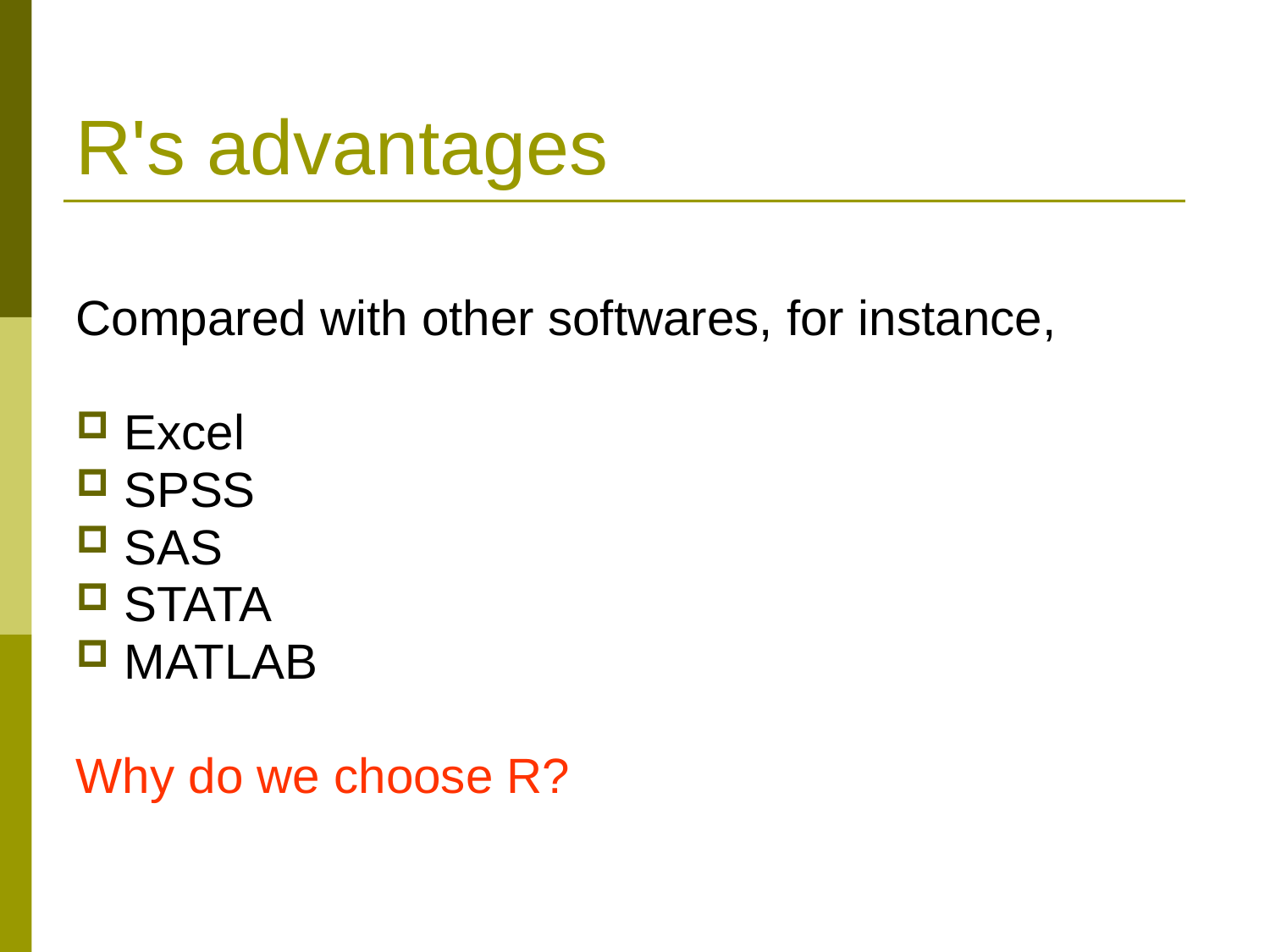

# R's advantages

Compared with other softwares, for instance,

 Excel
 SPSS
 SAS
 STATA
 MATLAB

Why do we choose R?